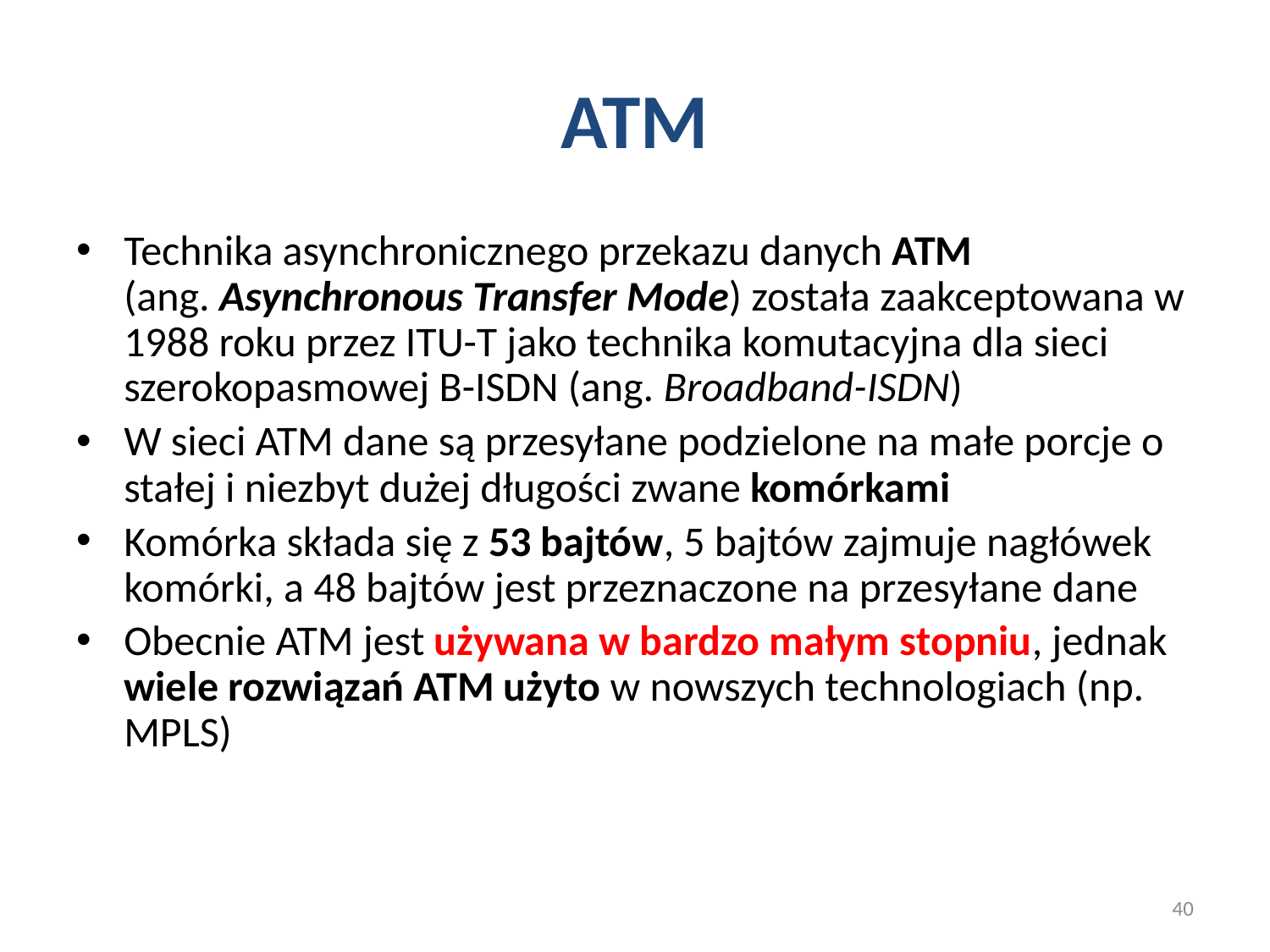

# ATM
Technika asynchronicznego przekazu danych ATM
(ang. Asynchronous Transfer Mode) została zaakceptowana w 1988 roku przez ITU-T jako technika komutacyjna dla sieci szerokopasmowej B-ISDN (ang. Broadband-ISDN)
W sieci ATM dane są przesyłane podzielone na małe porcje o stałej i niezbyt dużej długości zwane komórkami
Komórka składa się z 53 bajtów, 5 bajtów zajmuje nagłówek komórki, a 48 bajtów jest przeznaczone na przesyłane dane
Obecnie ATM jest używana w bardzo małym stopniu, jednak wiele rozwiązań ATM użyto w nowszych technologiach (np. MPLS)

40